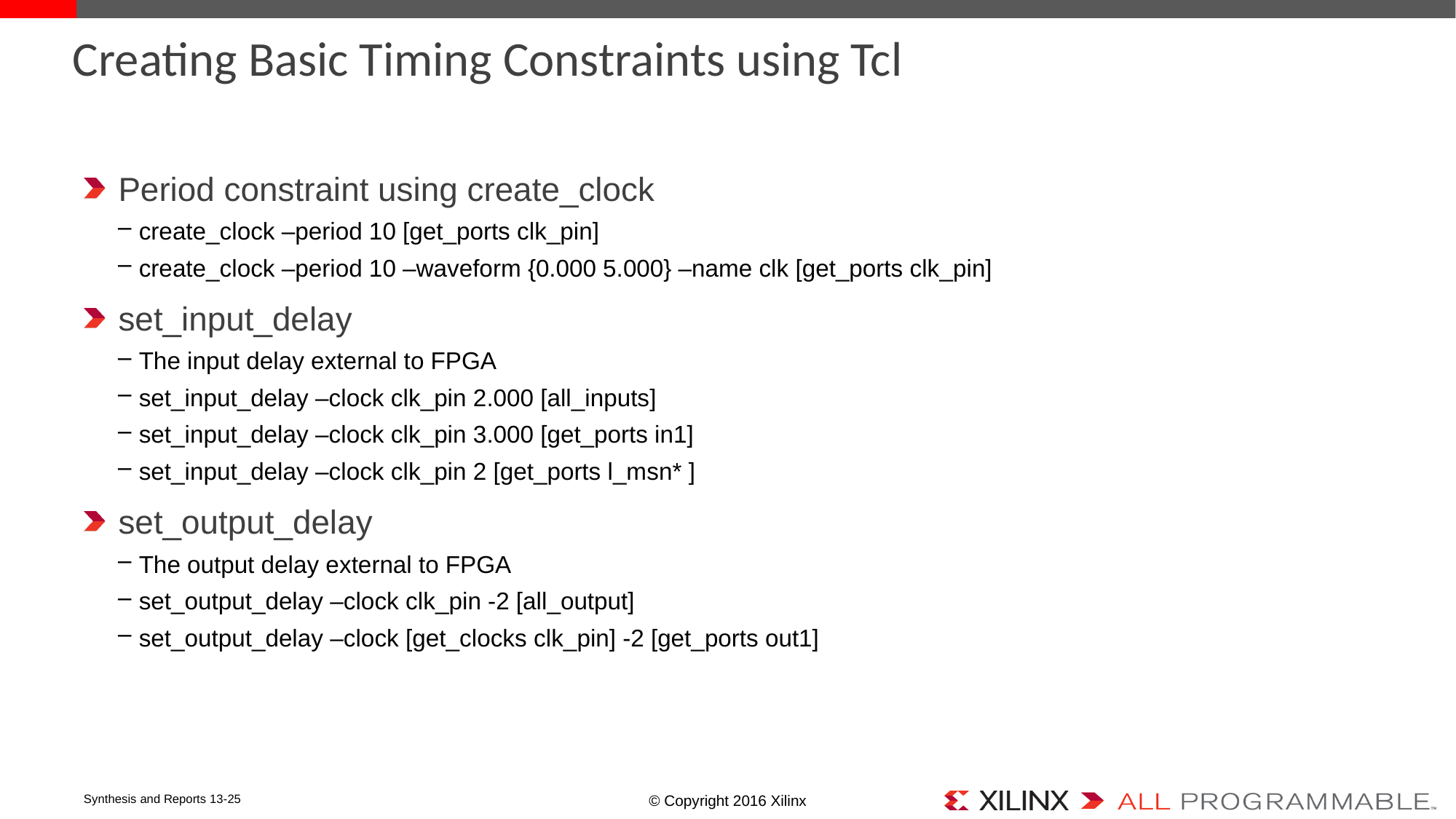

# Creating Basic Timing Constraints using Tcl
Period constraint using create_clock
create_clock –period 10 [get_ports clk_pin]
create_clock –period 10 –waveform {0.000 5.000} –name clk [get_ports clk_pin]
set_input_delay
The input delay external to FPGA
set_input_delay –clock clk_pin 2.000 [all_inputs]
set_input_delay –clock clk_pin 3.000 [get_ports in1]
set_input_delay –clock clk_pin 2 [get_ports l_msn* ]
set_output_delay
The output delay external to FPGA
set_output_delay –clock clk_pin -2 [all_output]
set_output_delay –clock [get_clocks clk_pin] -2 [get_ports out1]

© Copyright 2016 Xilinx
Synthesis and Reports 13-25